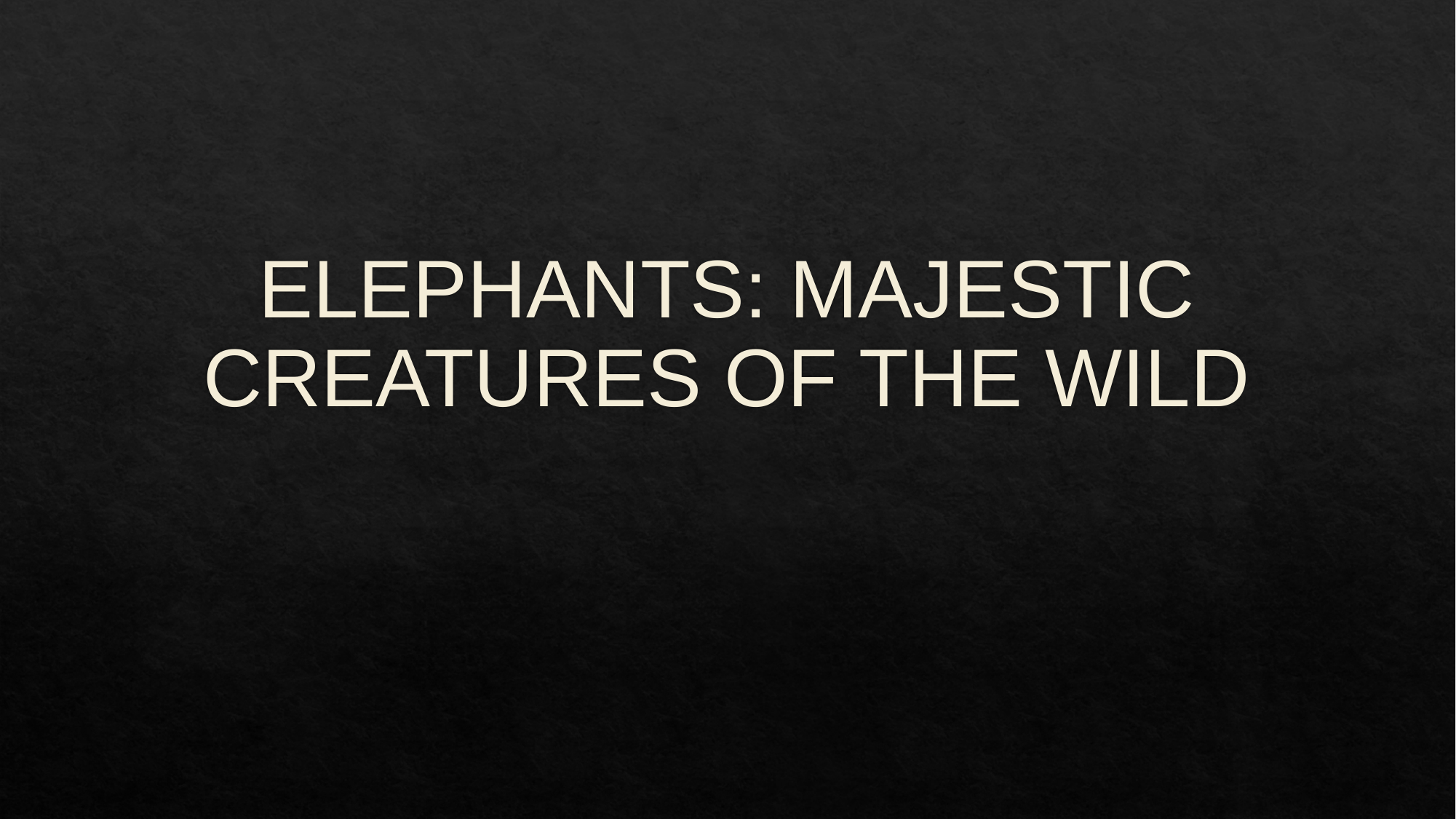

# ELEPHANTS: MAJESTIC CREATURES OF THE WILD